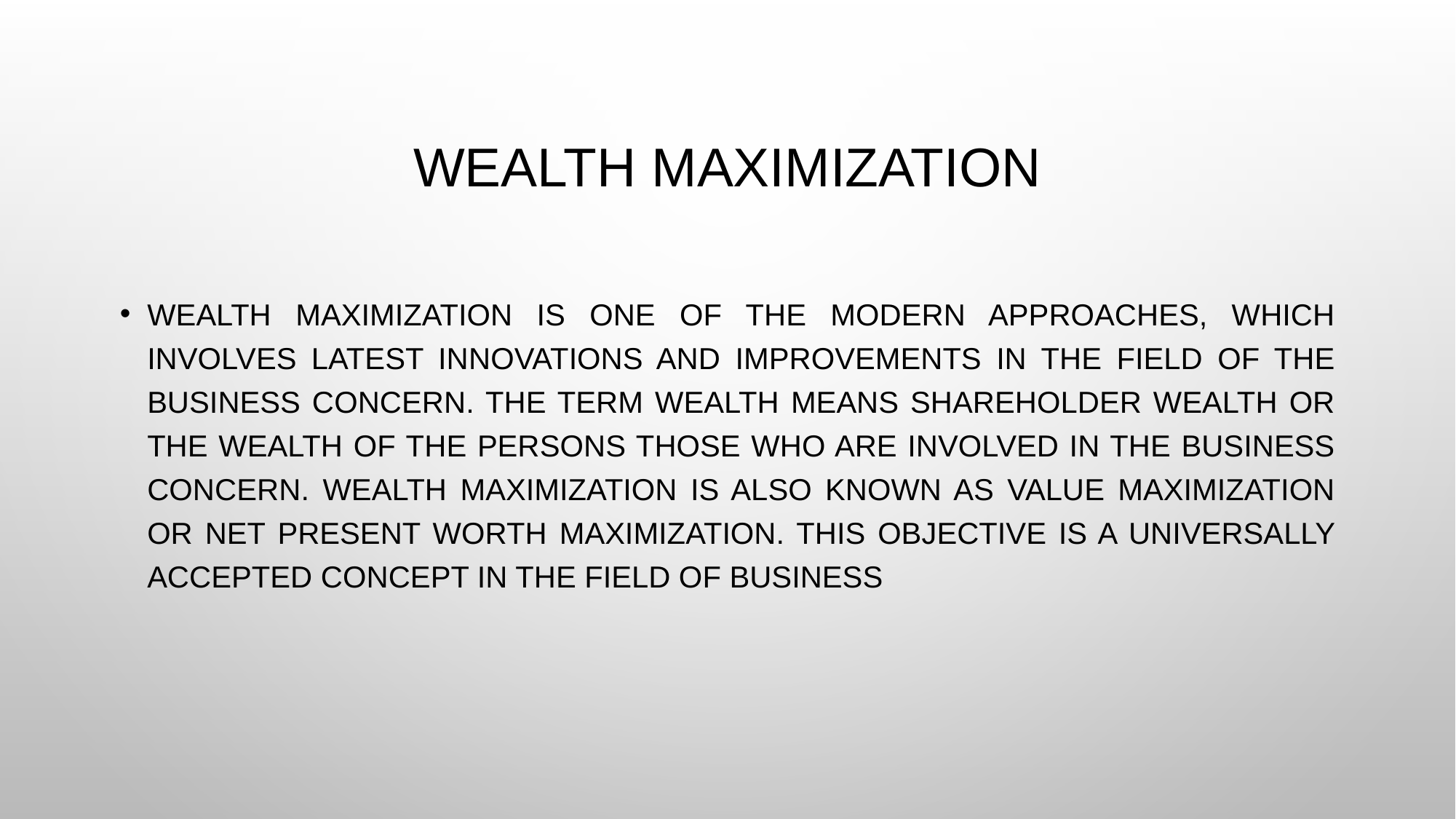

# Wealth Maximization
Wealth maximization is one of the modern approaches, which involves latest innovations and improvements in the field of the business concern. The term wealth means shareholder wealth or the wealth of the persons those who are involved in the business concern. Wealth maximization is also known as value maximization or net present worth maximization. This objective is a universally accepted concept in the field of business